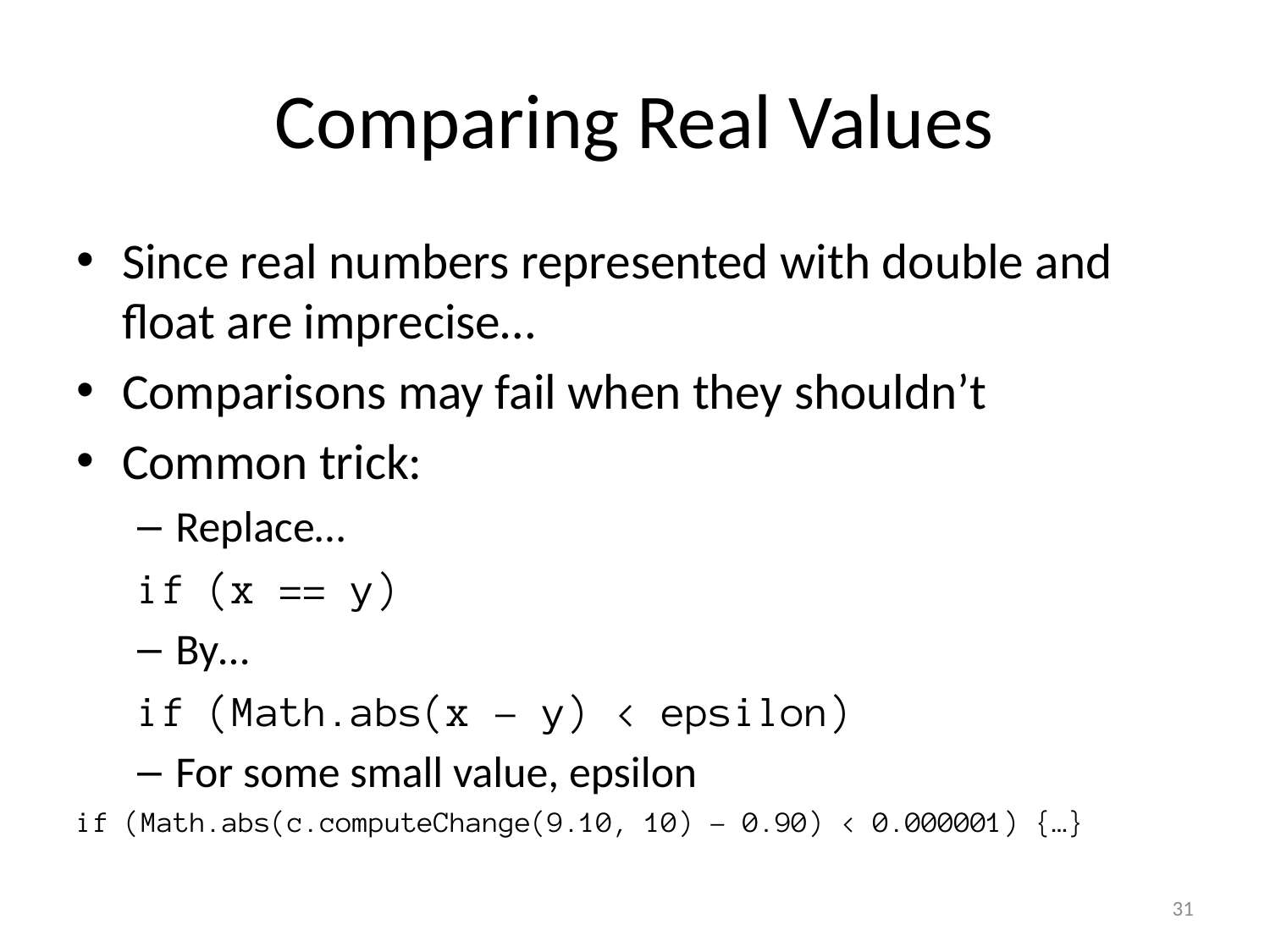

# Comparing Real Values
Since real numbers represented with double and float are imprecise…
Comparisons may fail when they shouldn’t
Common trick:
Replace…
	if (x == y)
By…
	if (Math.abs(x – y) < epsilon)
For some small value, epsilon
if (Math.abs(c.computeChange(9.10, 10) – 0.90) < 0.000001) {…}

31